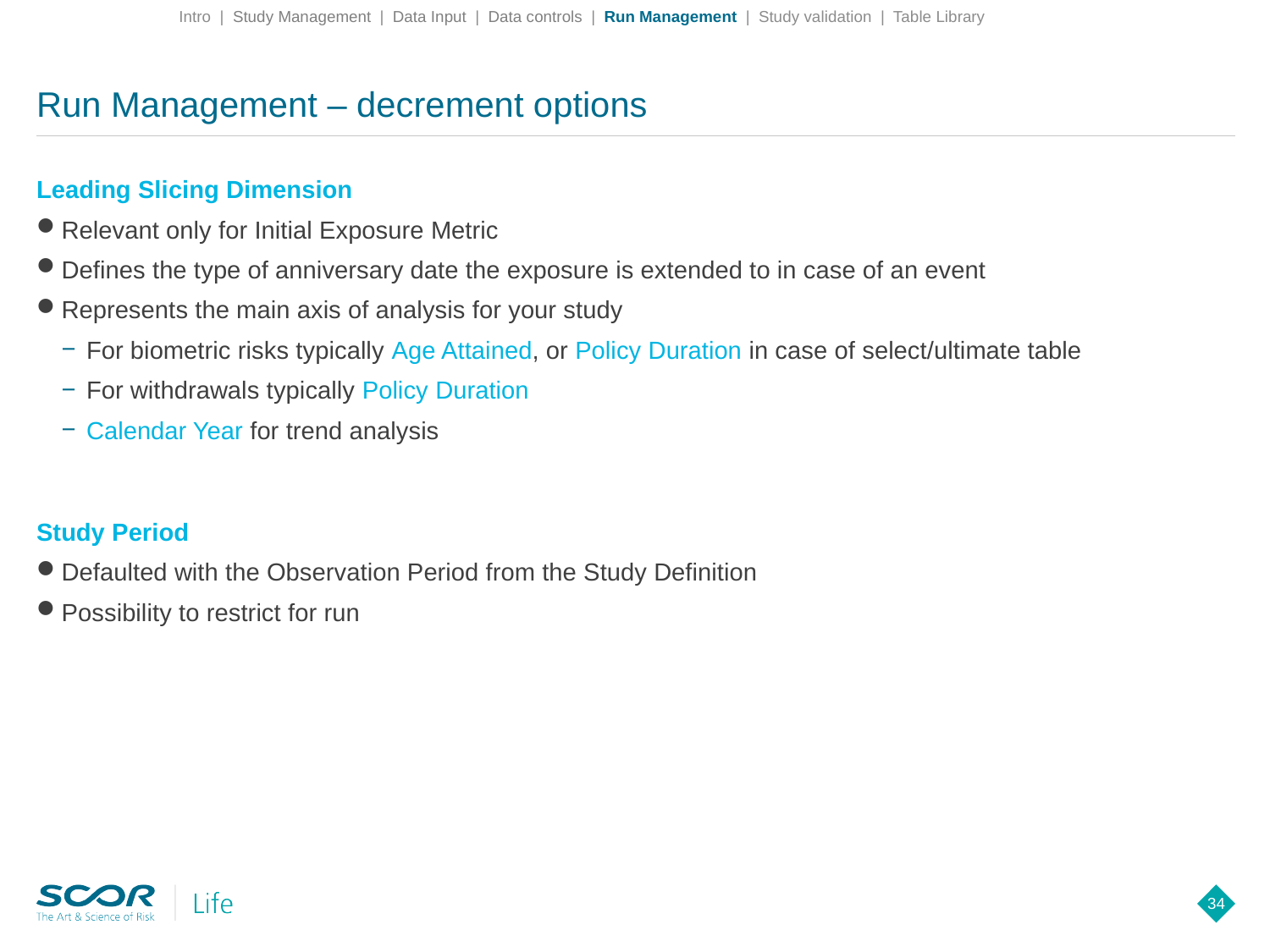

Intro  |  Study Management  |  Data Input  |  Data controls  |  Run Management  |  Study validation  |  Table Library
# Run Management – decrement options
Leading Slicing Dimension
Relevant only for Initial Exposure Metric
Defines the type of anniversary date the exposure is extended to in case of an event
Represents the main axis of analysis for your study
For biometric risks typically Age Attained, or Policy Duration in case of select/ultimate table
For withdrawals typically Policy Duration
Calendar Year for trend analysis

Study Period
Defaulted with the Observation Period from the Study Definition
Possibility to restrict for run